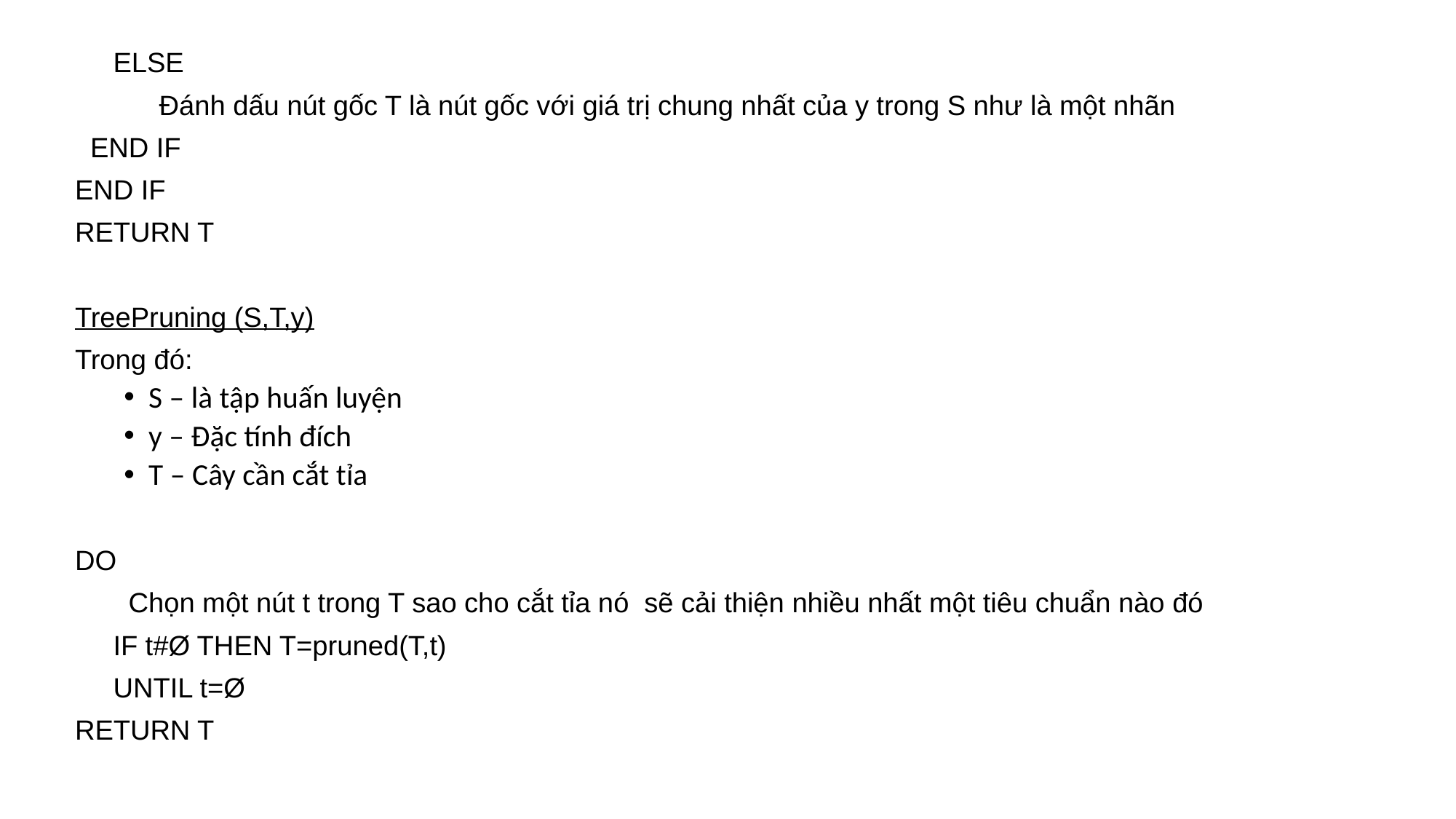

#
     ELSE
           Đánh dấu nút gốc T là nút gốc với giá trị chung nhất của y trong S như là một nhãn
  END IF
END IF
RETURN T

TreePruning (S,T,y)
Trong đó:
S – là tập huấn luyện
y – Đặc tính đích
T – Cây cần cắt tỉa

DO
       Chọn một nút t trong T sao cho cắt tỉa nó  sẽ cải thiện nhiều nhất một tiêu chuẩn nào đó
     IF t#Ø THEN T=pruned(T,t)
     UNTIL t=Ø
RETURN T